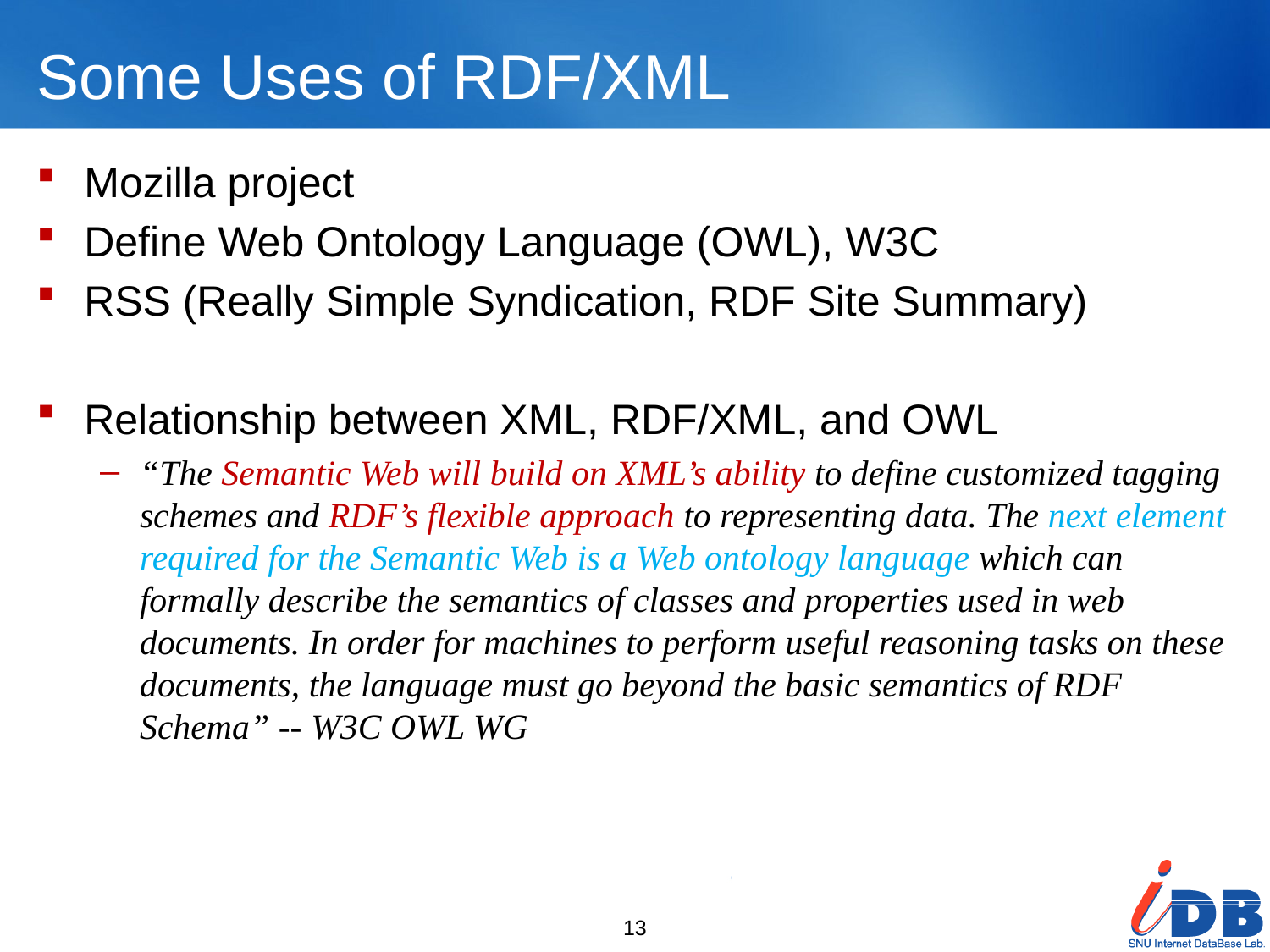

# Some Uses of RDF/XML
Mozilla project
Define Web Ontology Language (OWL), W3C
RSS (Really Simple Syndication, RDF Site Summary)

Relationship between XML, RDF/XML, and OWL
“The Semantic Web will build on XML’s ability to define customized tagging schemes and RDF’s flexible approach to representing data. The next element required for the Semantic Web is a Web ontology language which can formally describe the semantics of classes and properties used in web documents. In order for machines to perform useful reasoning tasks on these documents, the language must go beyond the basic semantics of RDF Schema” -- W3C OWL WG
13